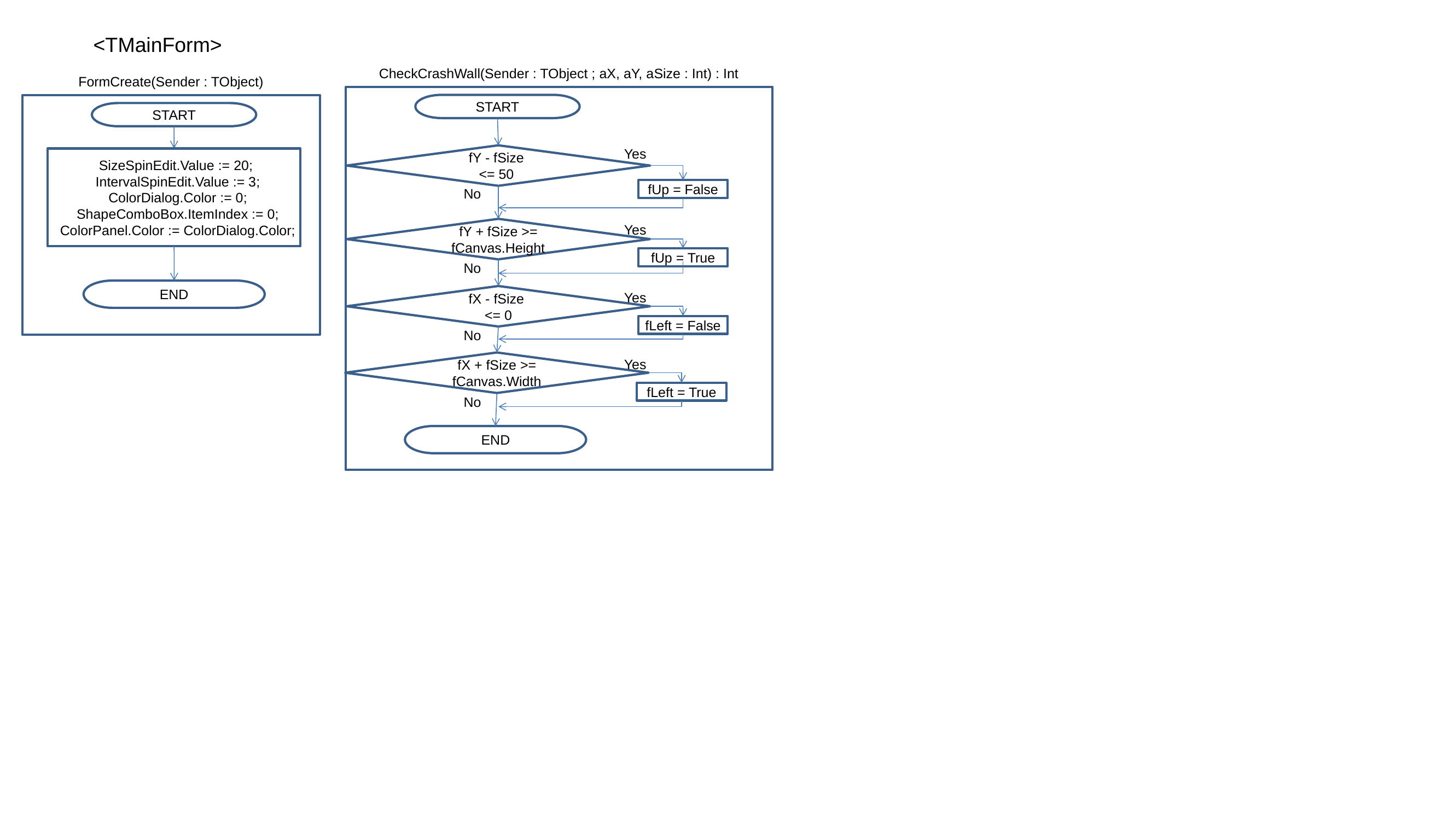

<TMainForm>
CheckCrashWall(Sender : TObject ; aX, aY, aSize : Int) : Int

FormCreate(Sender : TObject)

START
START
fY - fSize
<= 50
Yes
 SizeSpinEdit.Value := 20;
  IntervalSpinEdit.Value := 3;
  ColorDialog.Color := 0;
  ShapeComboBox.ItemIndex := 0;
  ColorPanel.Color := ColorDialog.Color;
fUp = False
No
fY + fSize >=
fCanvas.Height
Yes
fUp = True
No
END
fX - fSize
<= 0
Yes
fLeft = False
No
fX + fSize >= fCanvas.Width
Yes
fLeft = True
No
END